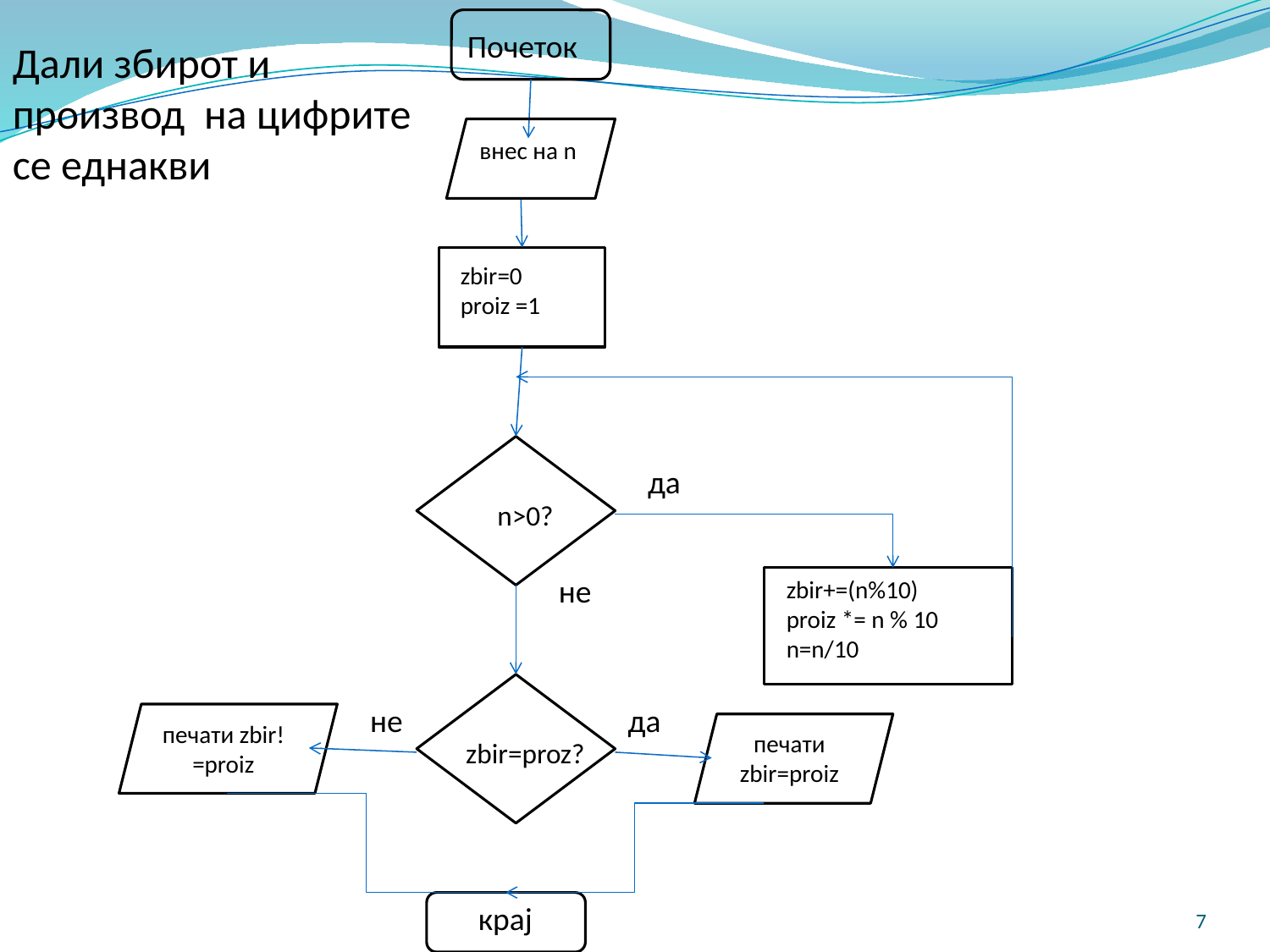

Почеток
Дали збирот и производ  на цифрите се еднакви

внес на n

zbir=0
proiz =1

n_min=0
   n>0?
да
не

zbir+=(n%10)
proiz *= n % 10
n=n/10

n_min=0
   zbir=proz?
не
да

печати zbir!=proiz

печати zbir=proiz
7

крај